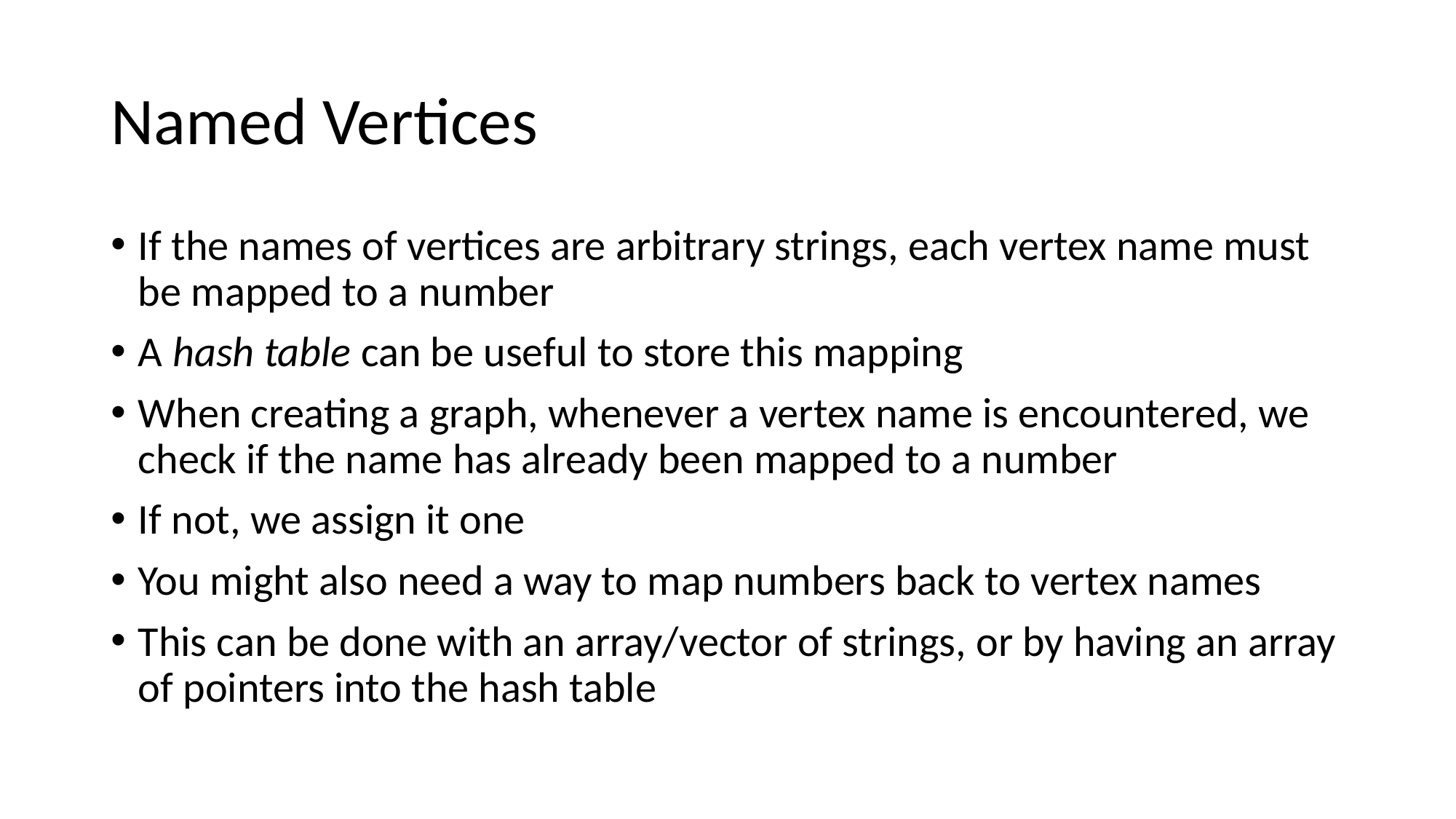

# Named Vertices
If the names of vertices are arbitrary strings, each vertex name must be mapped to a number
A hash table can be useful to store this mapping
When creating a graph, whenever a vertex name is encountered, we check if the name has already been mapped to a number
If not, we assign it one
You might also need a way to map numbers back to vertex names
This can be done with an array/vector of strings, or by having an array of pointers into the hash table